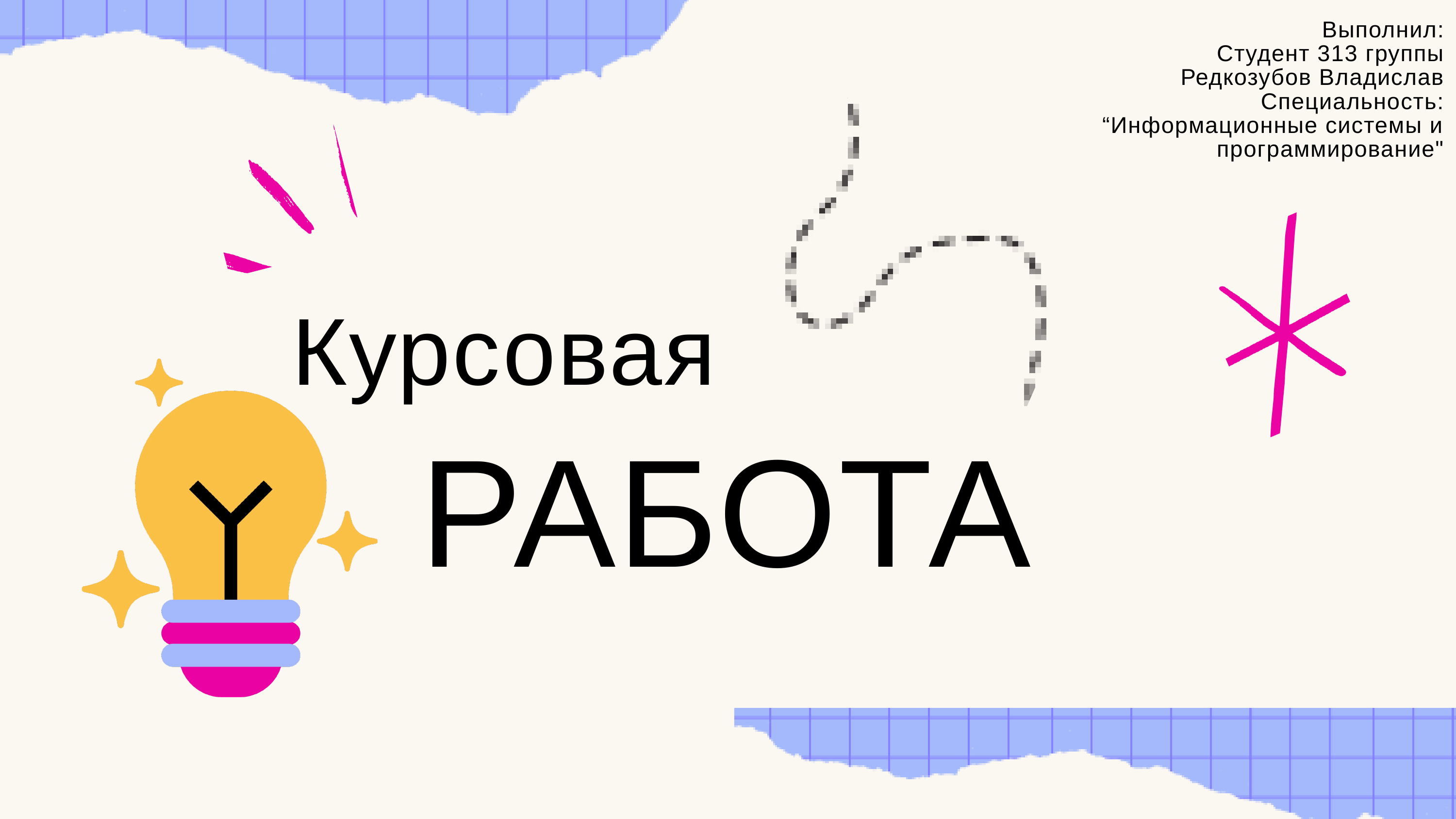

Выполнил:
Студент 313 группы
Редкозубов Владислав
Специальность:
“Информационные системы и программирование"

Курсовая

РАБОТА